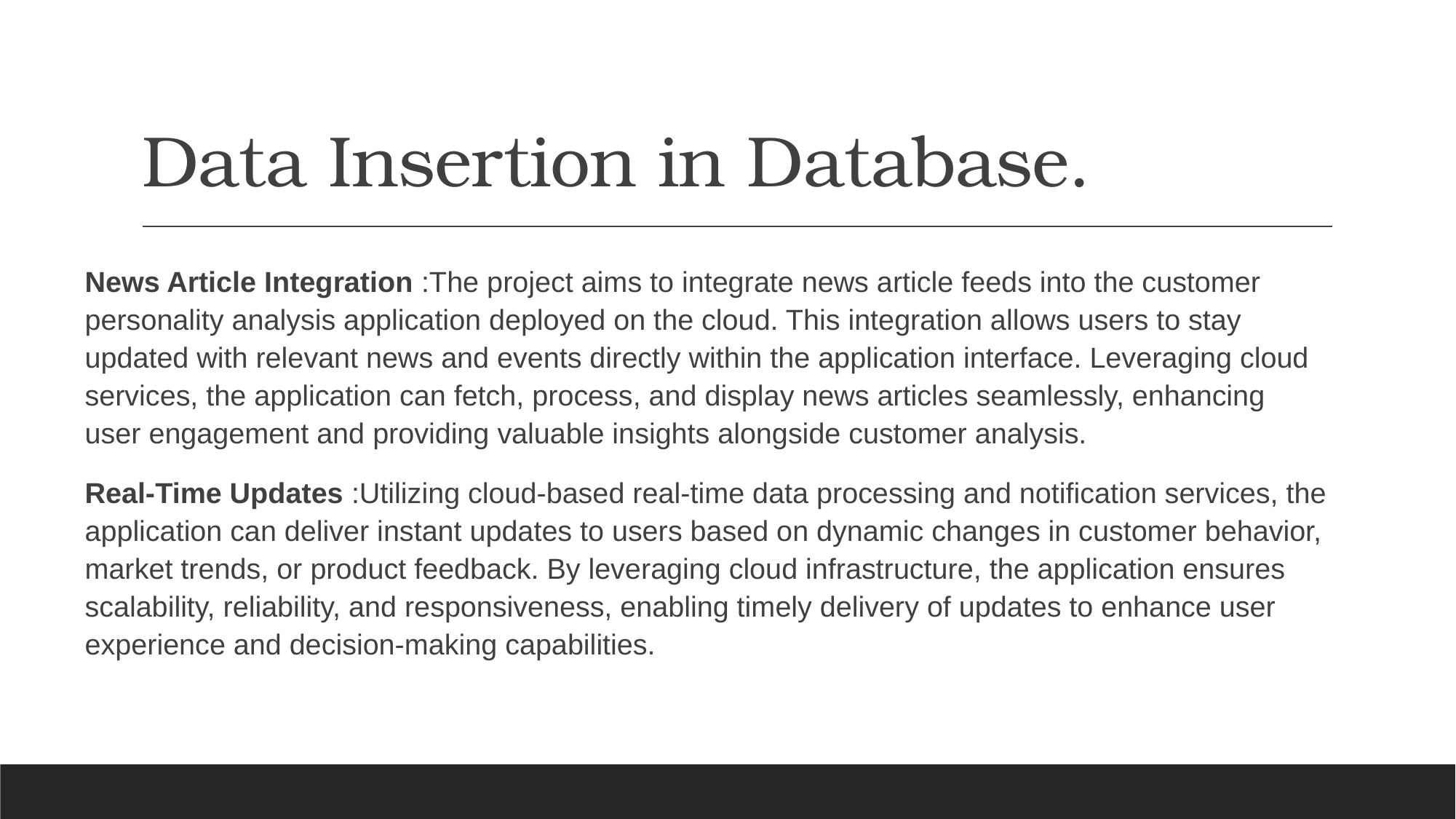

# Data Insertion in Database.
News Article Integration :The project aims to integrate news article feeds into the customer personality analysis application deployed on the cloud. This integration allows users to stay updated with relevant news and events directly within the application interface. Leveraging cloud services, the application can fetch, process, and display news articles seamlessly, enhancing user engagement and providing valuable insights alongside customer analysis.
Real-Time Updates :Utilizing cloud-based real-time data processing and notification services, the application can deliver instant updates to users based on dynamic changes in customer behavior, market trends, or product feedback. By leveraging cloud infrastructure, the application ensures scalability, reliability, and responsiveness, enabling timely delivery of updates to enhance user experience and decision-making capabilities.